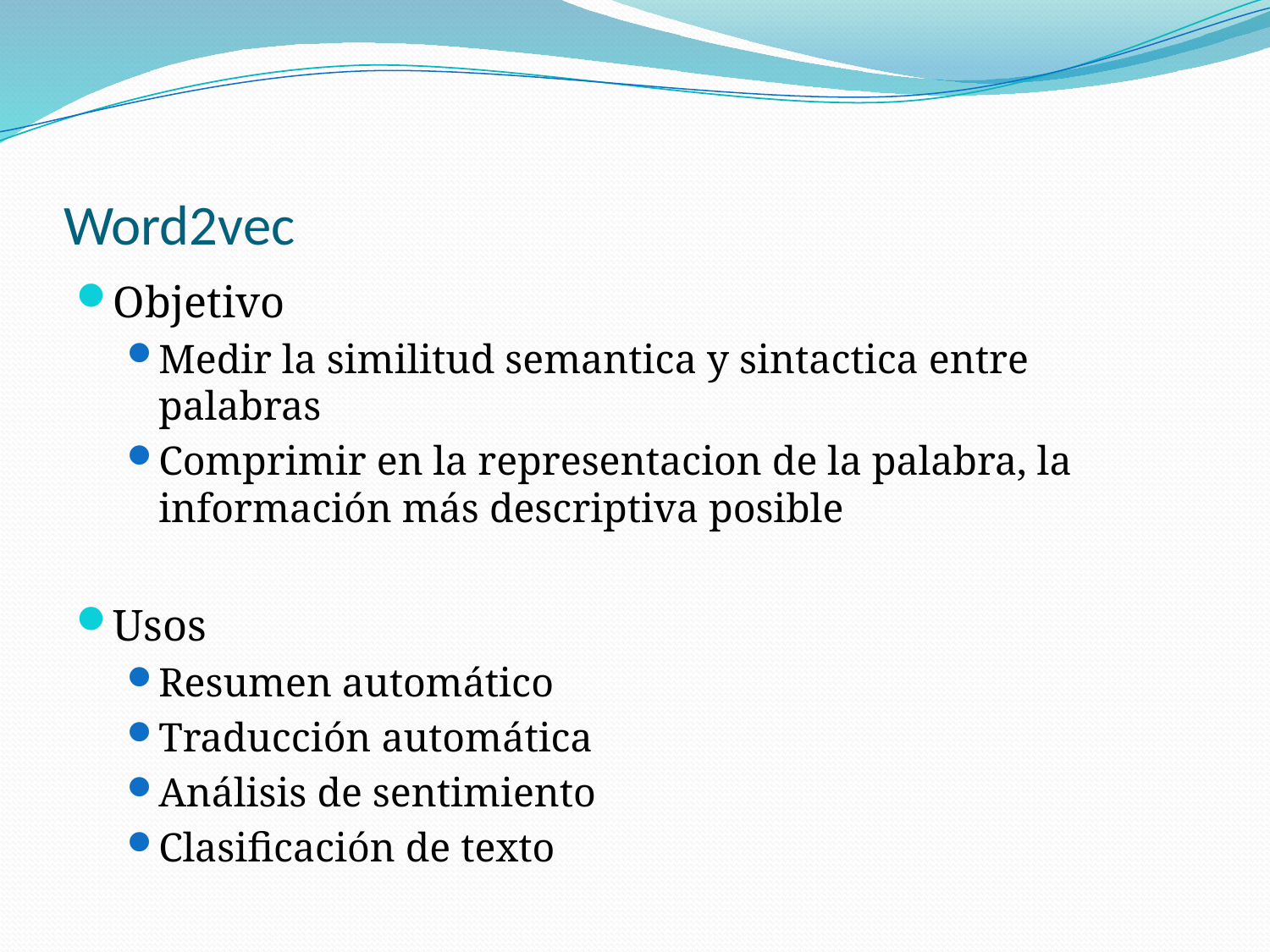

# Word2vec
Objetivo
Medir la similitud semantica y sintactica entre palabras
Comprimir en la representacion de la palabra, la información más descriptiva posible

Usos
Resumen automático
Traducción automática
Análisis de sentimiento
Clasificación de texto